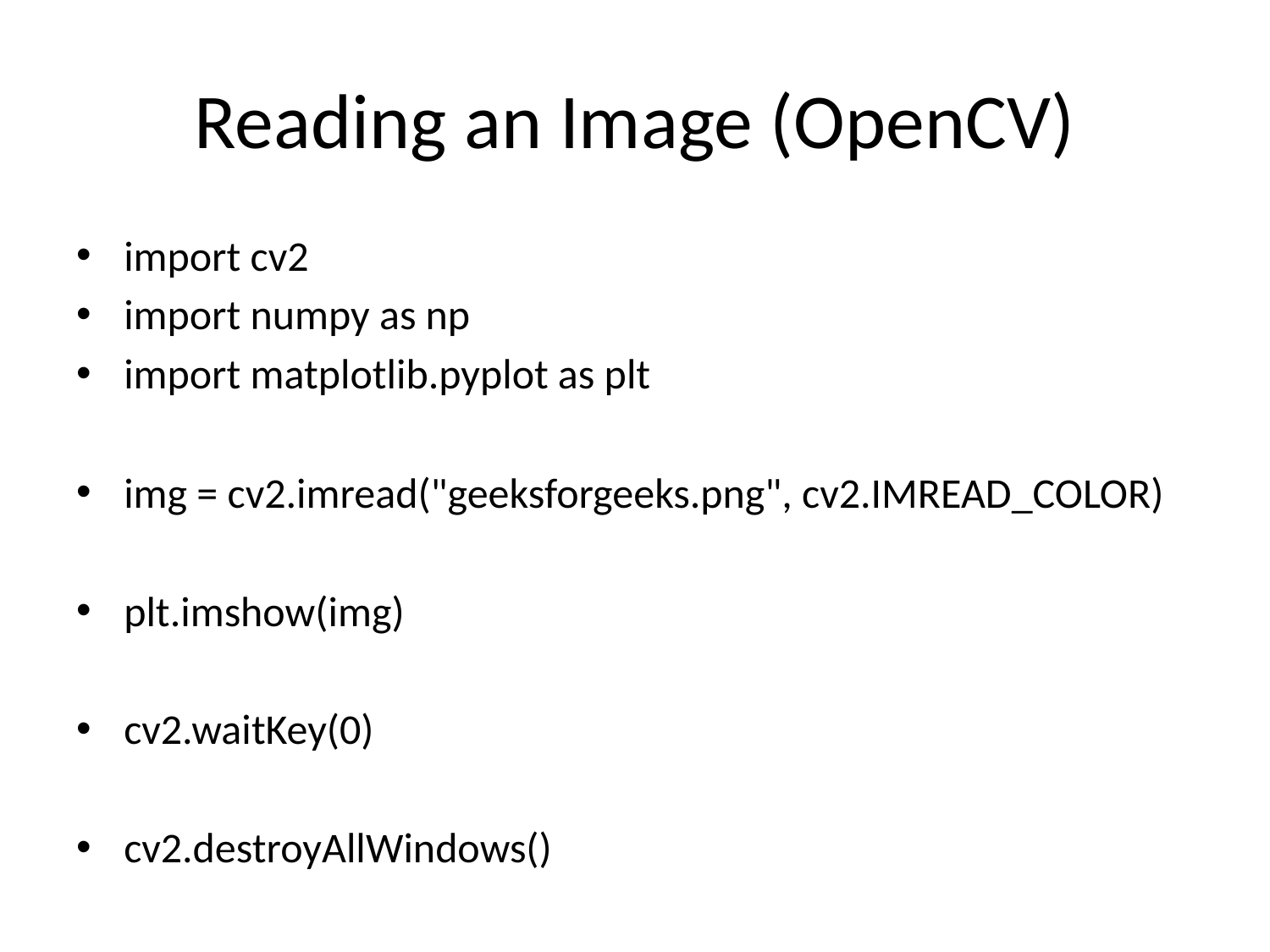

# Reading an Image (OpenCV)
import cv2
import numpy as np
import matplotlib.pyplot as plt

img = cv2.imread("geeksforgeeks.png", cv2.IMREAD_COLOR)

plt.imshow(img)

cv2.waitKey(0)

cv2.destroyAllWindows()